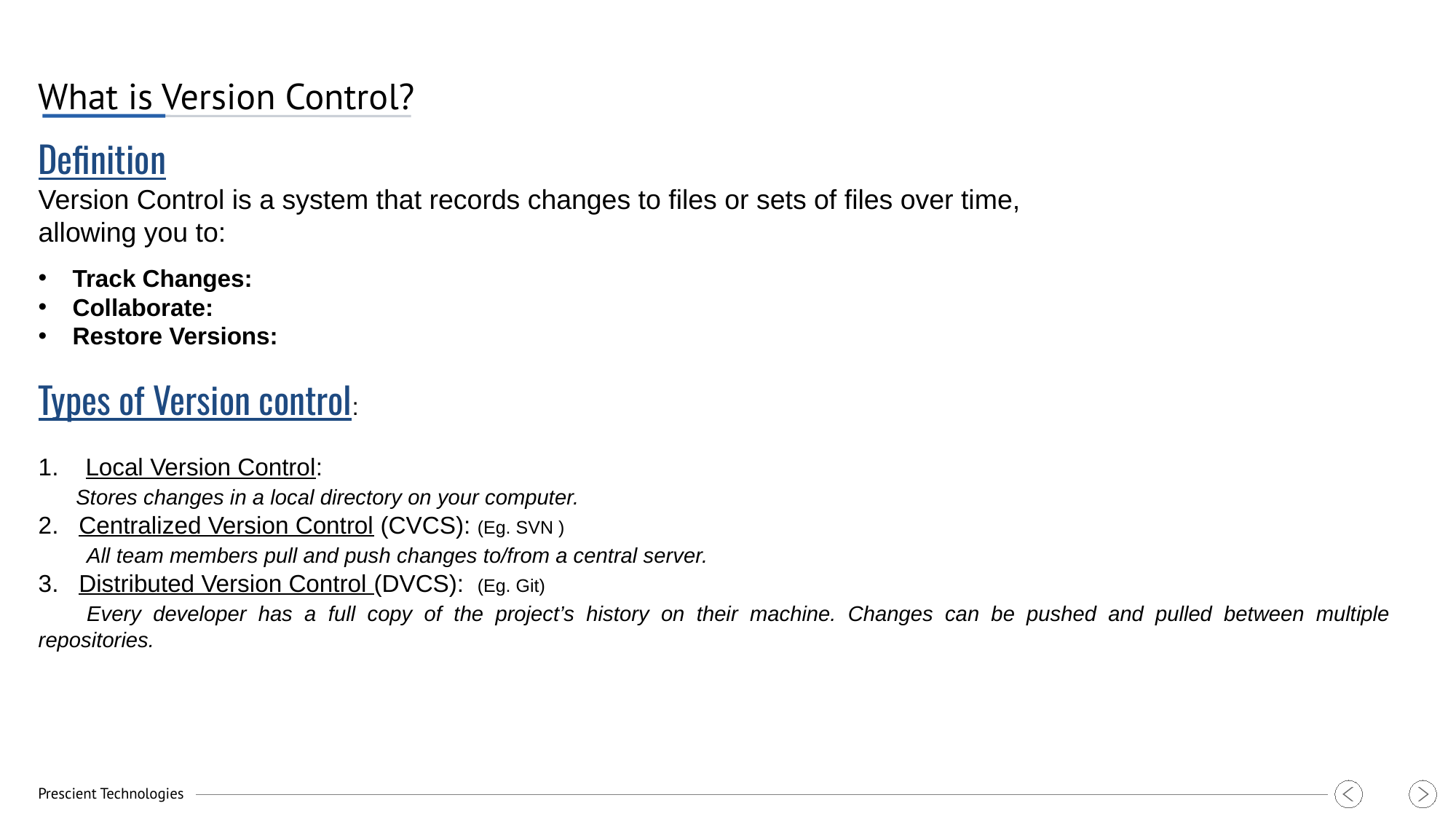

What is Version Control?

Definition
Version Control is a system that records changes to files or sets of files over time,
allowing you to:

Track Changes:
Collaborate:
Restore Versions:

Types of Version control:

1.    Local Version Control:
   Stores changes in a local directory on your computer.
2.   Centralized Version Control (CVCS): (Eg. SVN )
  All team members pull and push changes to/from a central server.
3.   Distributed Version Control (DVCS):  (Eg. Git)
  Every developer has a full copy of the project’s history on their machine. Changes can be pushed and pulled between multiple repositories.